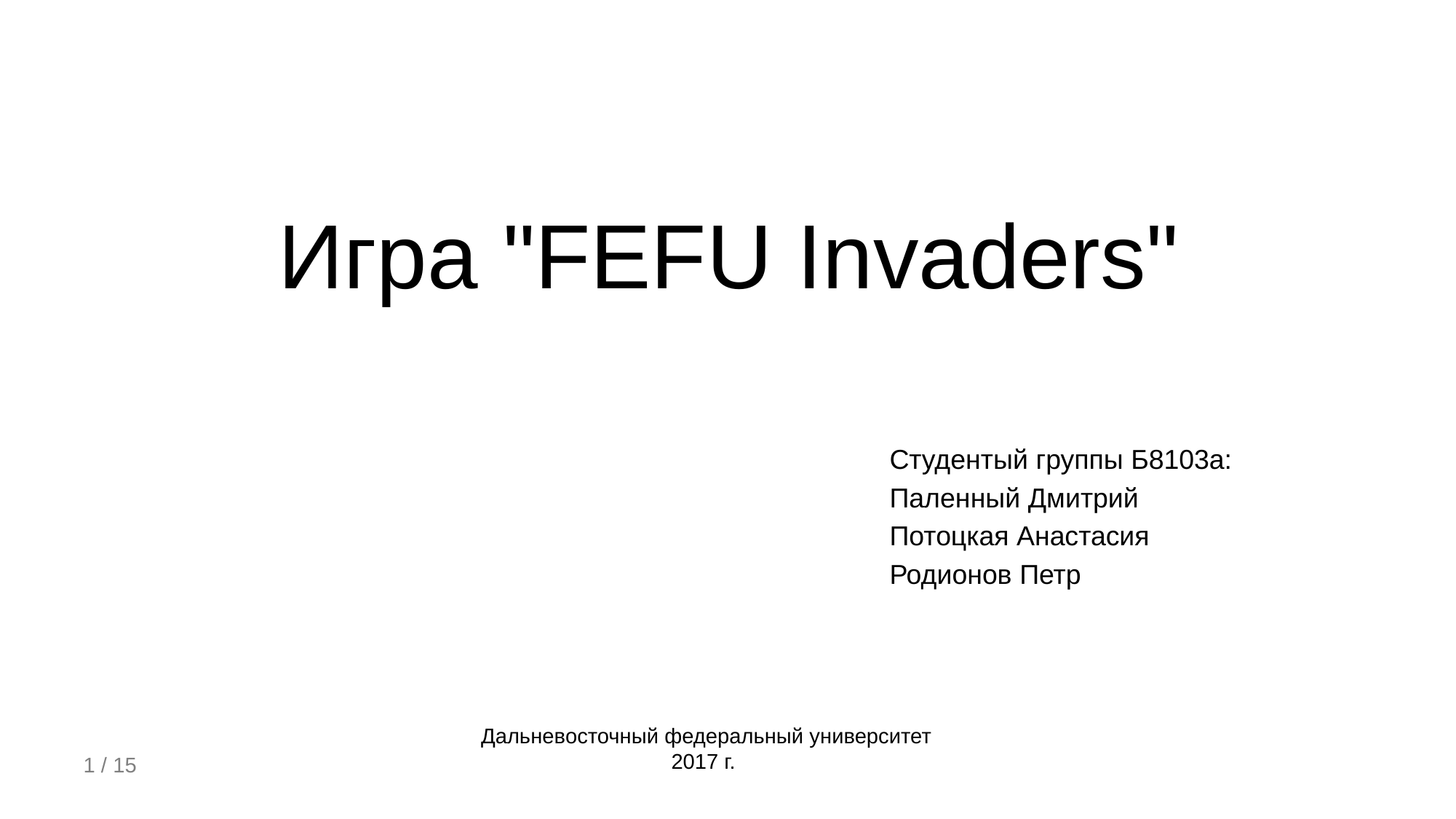

# Игра "FEFU Invaders"
Студентый группы Б8103а:
Паленный Дмитрий
Потоцкая Анастасия
Родионов Петр
Дальневосточный федеральный университет
2017 г.